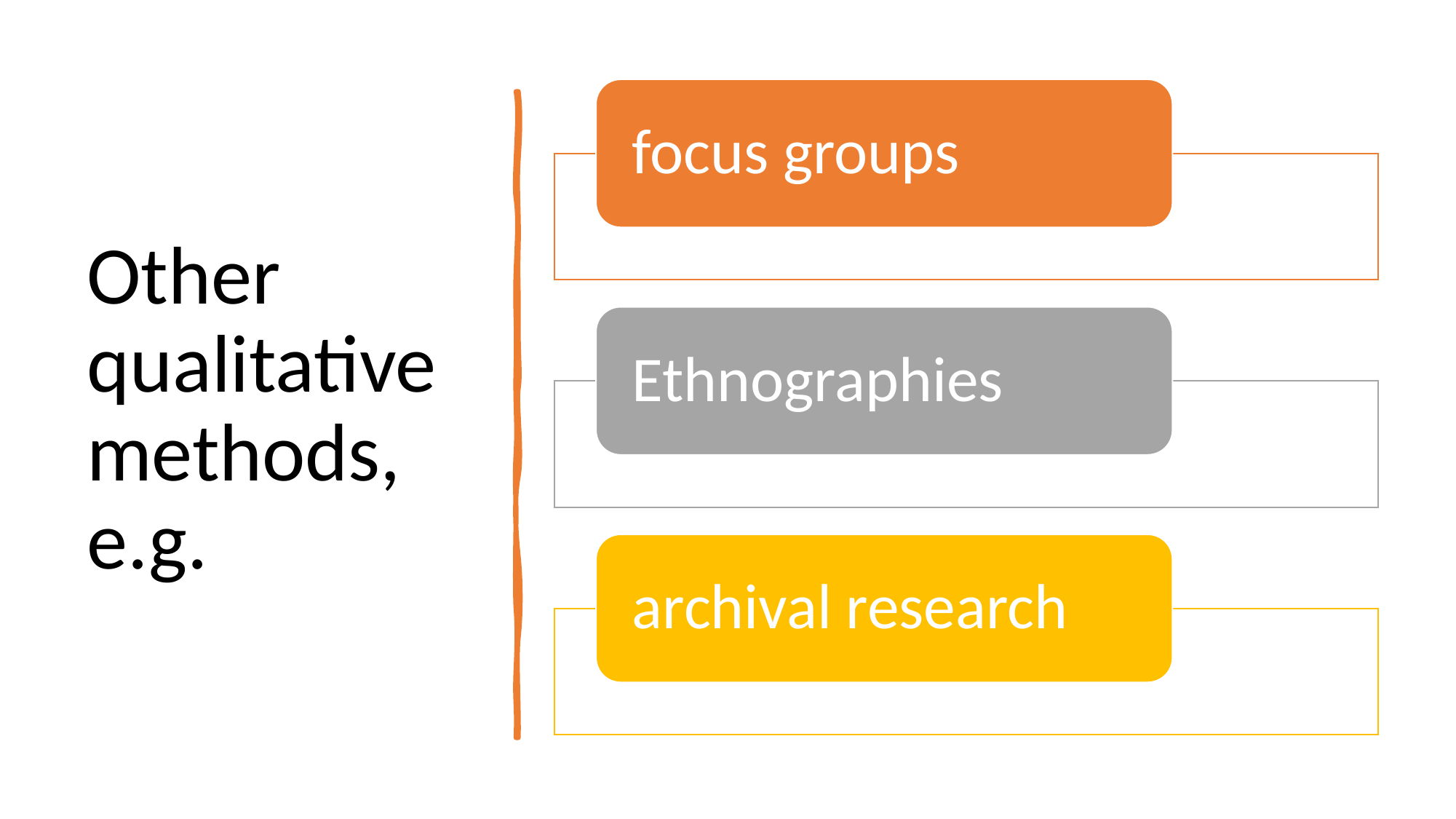

focus groups
Ethnographies
archival research
# Other qualitative methods, e.g.